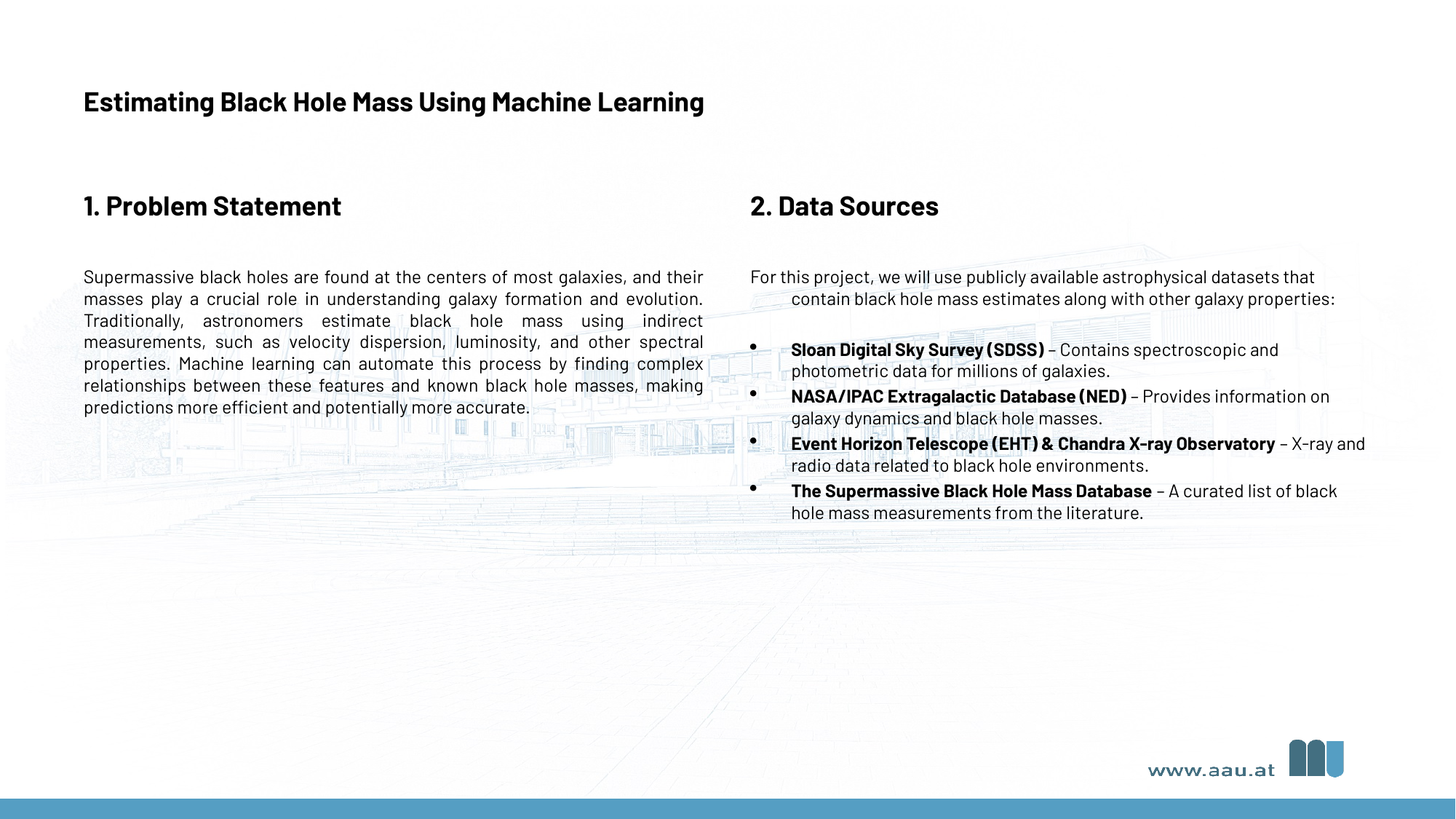

# Estimating Black Hole Mass Using Machine Learning
1. Problem Statement
2. Data Sources
Supermassive black holes are found at the centers of most galaxies, and their masses play a crucial role in understanding galaxy formation and evolution. Traditionally, astronomers estimate black hole mass using indirect measurements, such as velocity dispersion, luminosity, and other spectral properties. Machine learning can automate this process by finding complex relationships between these features and known black hole masses, making predictions more efficient and potentially more accurate.

For this project, we will use publicly available astrophysical datasets that contain black hole mass estimates along with other galaxy properties:

Sloan Digital Sky Survey (SDSS) – Contains spectroscopic and photometric data for millions of galaxies.
NASA/IPAC Extragalactic Database (NED) – Provides information on galaxy dynamics and black hole masses.
Event Horizon Telescope (EHT) & Chandra X-ray Observatory – X-ray and radio data related to black hole environments.
The Supermassive Black Hole Mass Database – A curated list of black hole mass measurements from the literature.